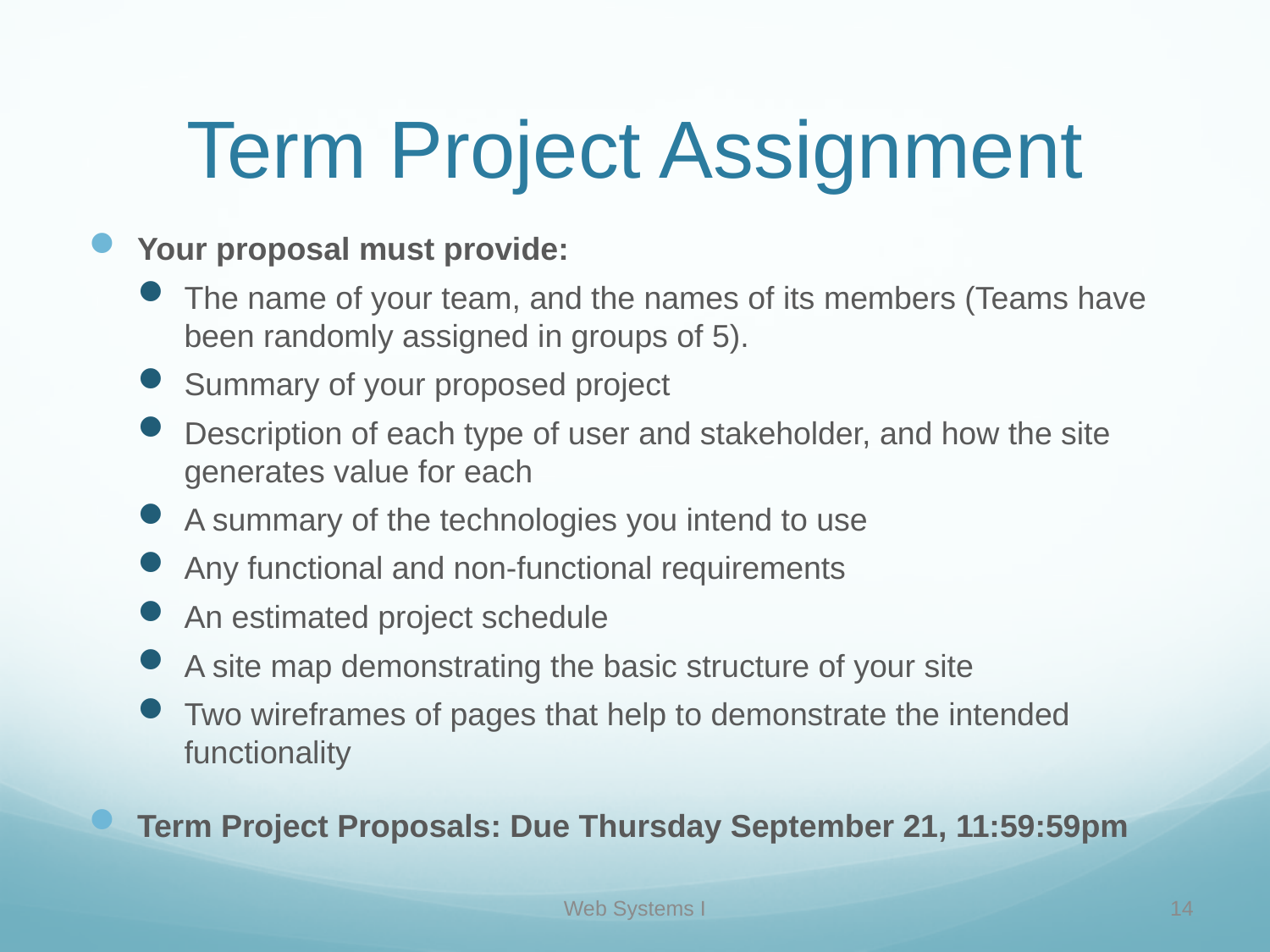

# Term Project Assignment
Your proposal must provide:
The name of your team, and the names of its members (Teams have been randomly assigned in groups of 5).
Summary of your proposed project
Description of each type of user and stakeholder, and how the site generates value for each
A summary of the technologies you intend to use
Any functional and non-functional requirements
An estimated project schedule
A site map demonstrating the basic structure of your site
Two wireframes of pages that help to demonstrate the intended functionality
Term Project Proposals: Due Thursday September 21, 11:59:59pm

Web Systems I
14